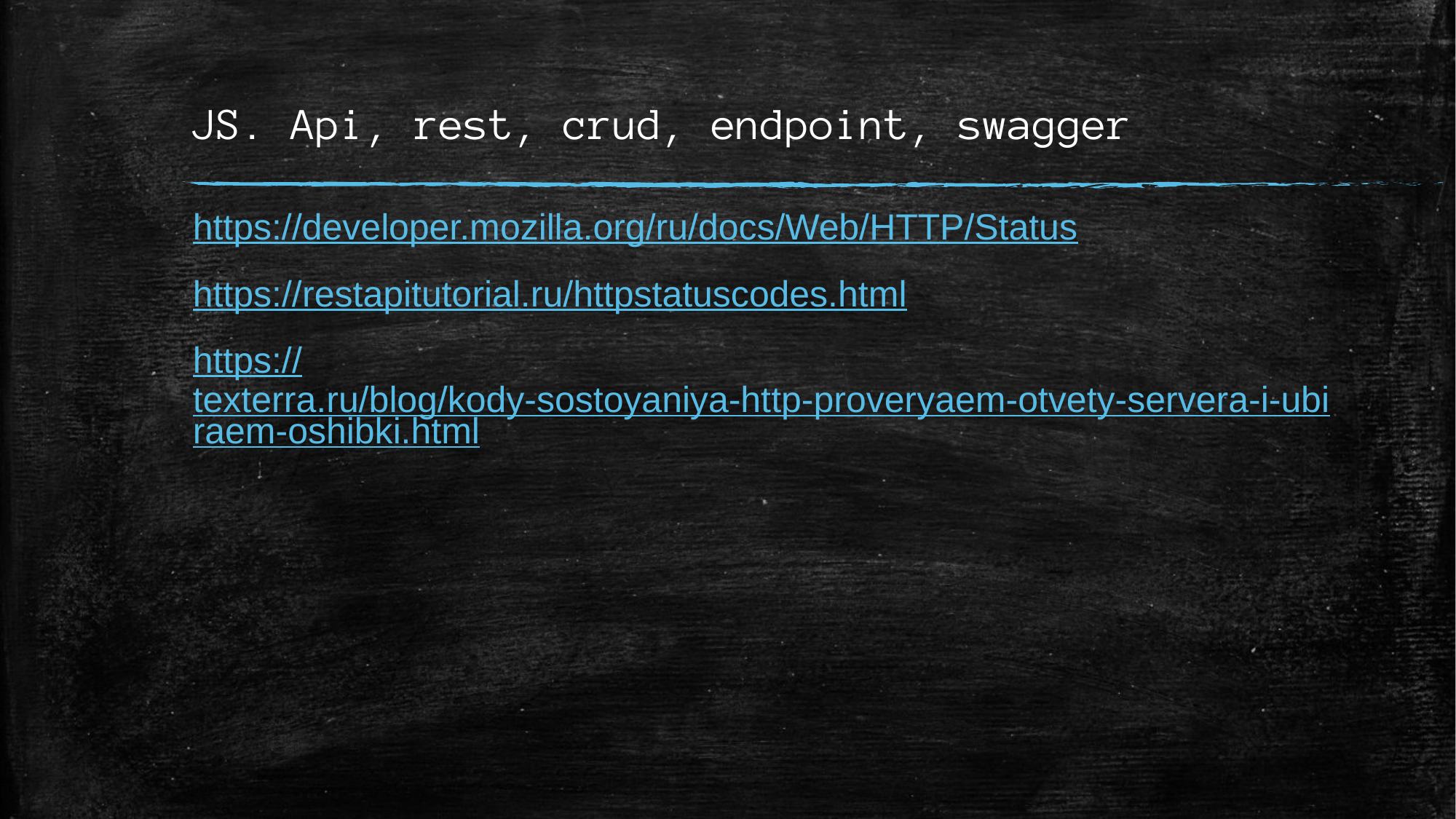

# JS. Api, rest, crud, endpoint, swagger
https://developer.mozilla.org/ru/docs/Web/HTTP/Status
https://restapitutorial.ru/httpstatuscodes.html
https://texterra.ru/blog/kody-sostoyaniya-http-proveryaem-otvety-servera-i-ubiraem-oshibki.html